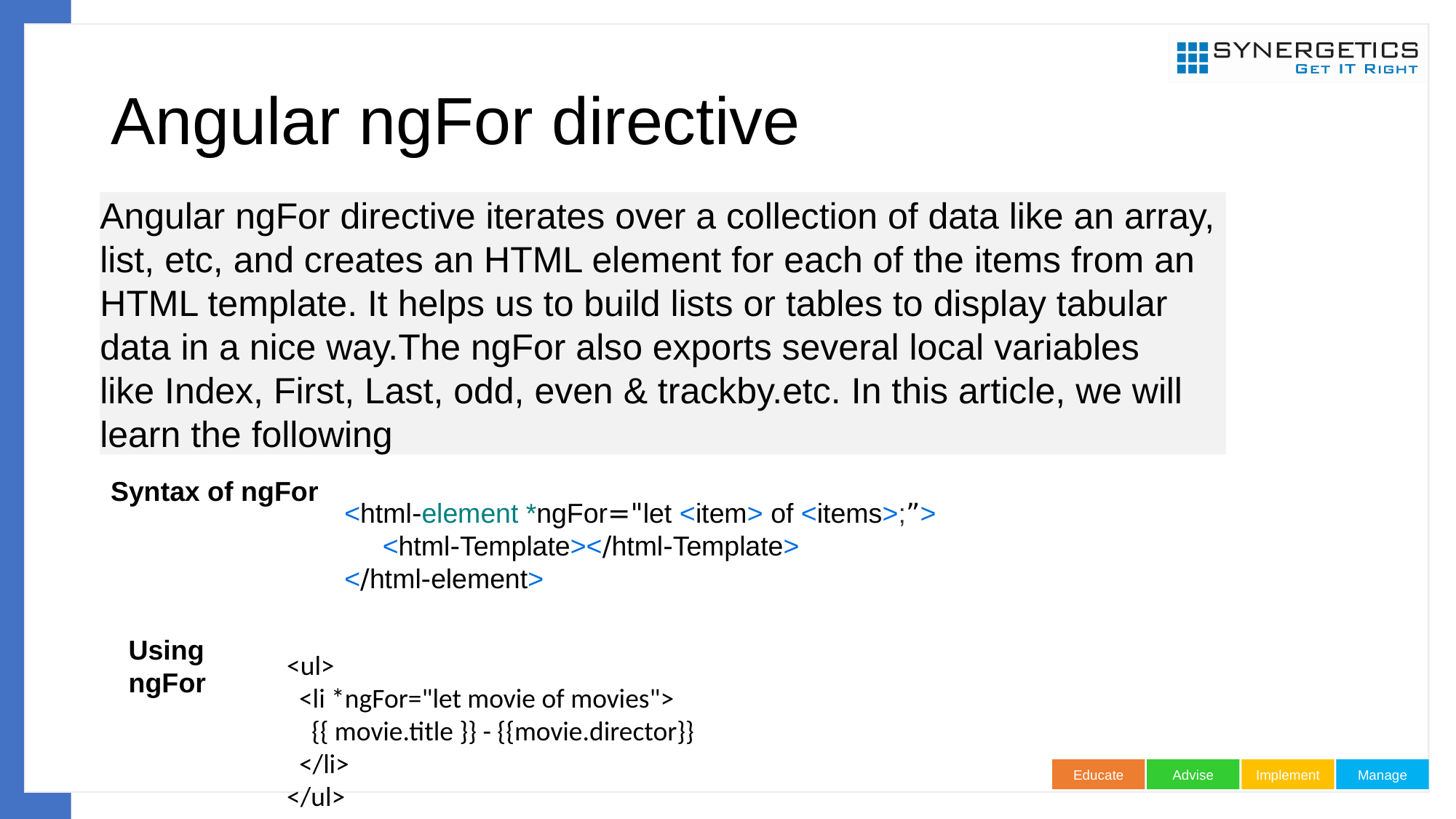

# Angular ngFor directive
Angular ngFor directive iterates over a collection of data like an array, list, etc, and creates an HTML element for each of the items from an HTML template. It helps us to build lists or tables to display tabular data in a nice way.The ngFor also exports several local variables like Index, First, Last, odd, even & trackby.etc. In this article, we will learn the following
Syntax of ngFor
<html-element *ngFor="let <item> of <items>;”>
     <html-Template></html-Template>
</html-element>

  <ul>
    <li *ngFor="let movie of movies">
      {{ movie.title }} - {{movie.director}}
    </li>
  </ul>
Using ngFor